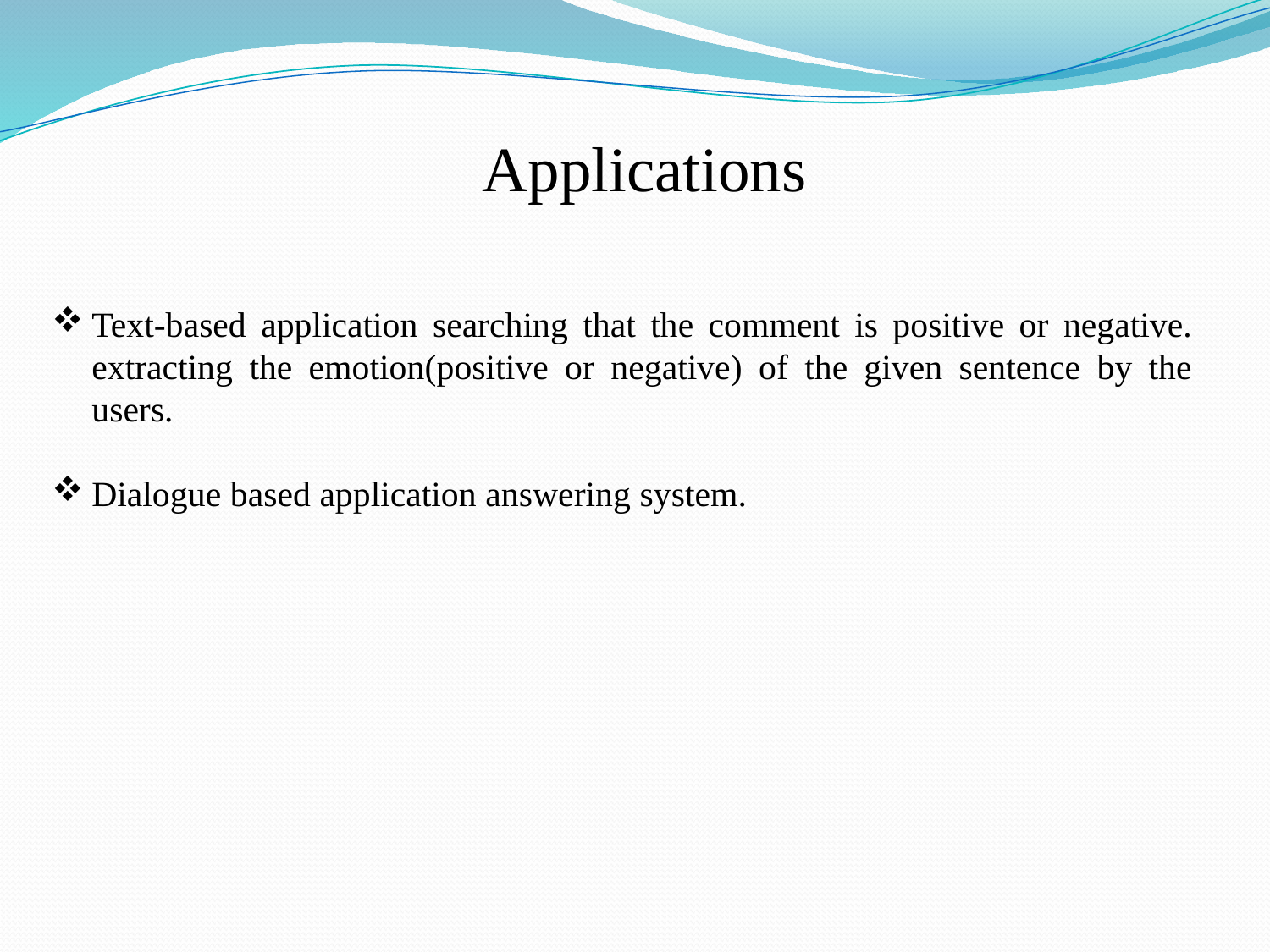

Applications
Text-based application searching that the comment is positive or negative. extracting the emotion(positive or negative) of the given sentence by the users.

Dialogue based application answering system.